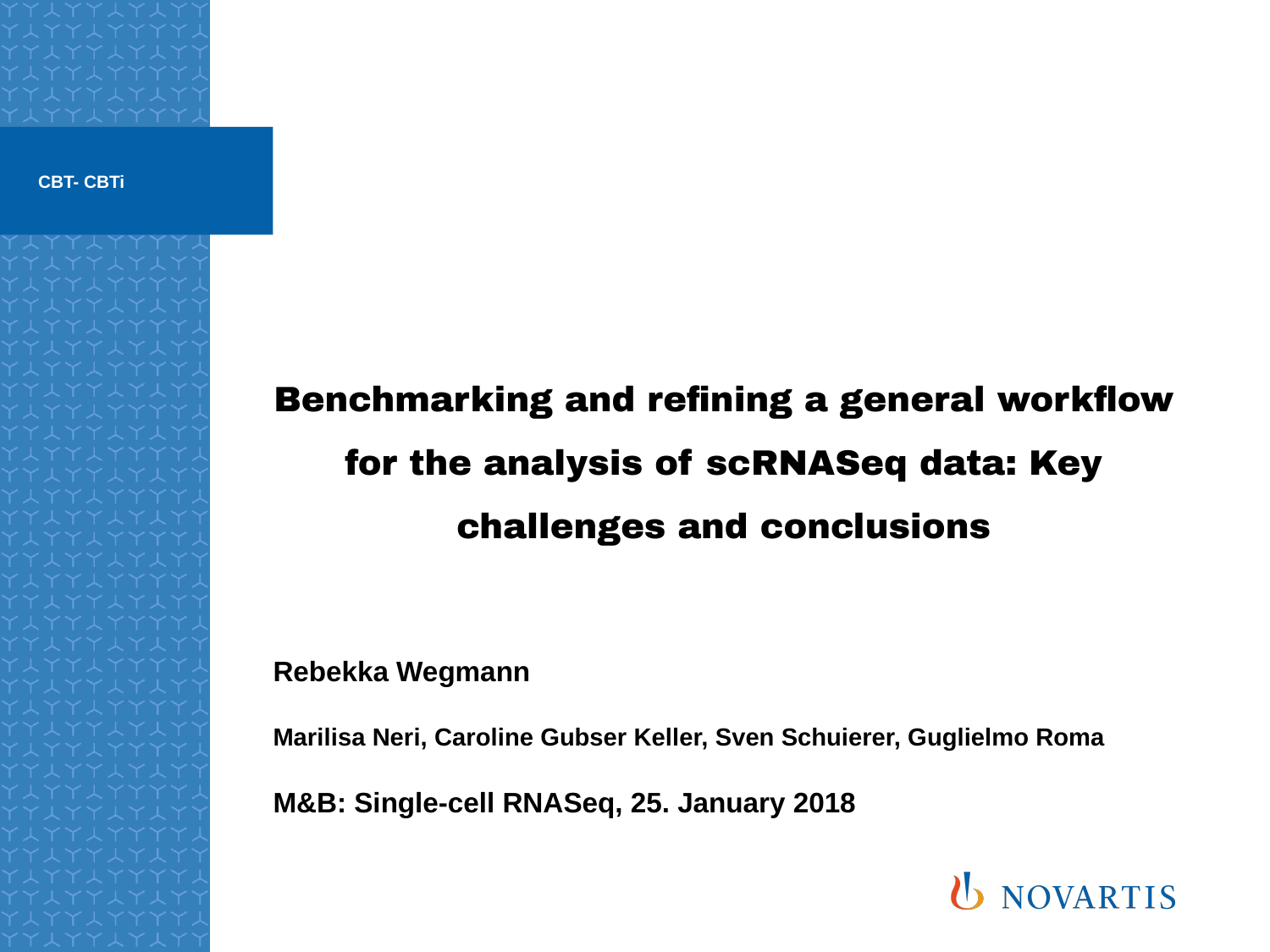

CBT- CBTi
# Benchmarking and refining a general workflow for the analysis of scRNASeq data: Key challenges and conclusions
Rebekka Wegmann

Marilisa Neri, Caroline Gubser Keller, Sven Schuierer, Guglielmo Roma

M&B: Single-cell RNASeq, 25. January 2018